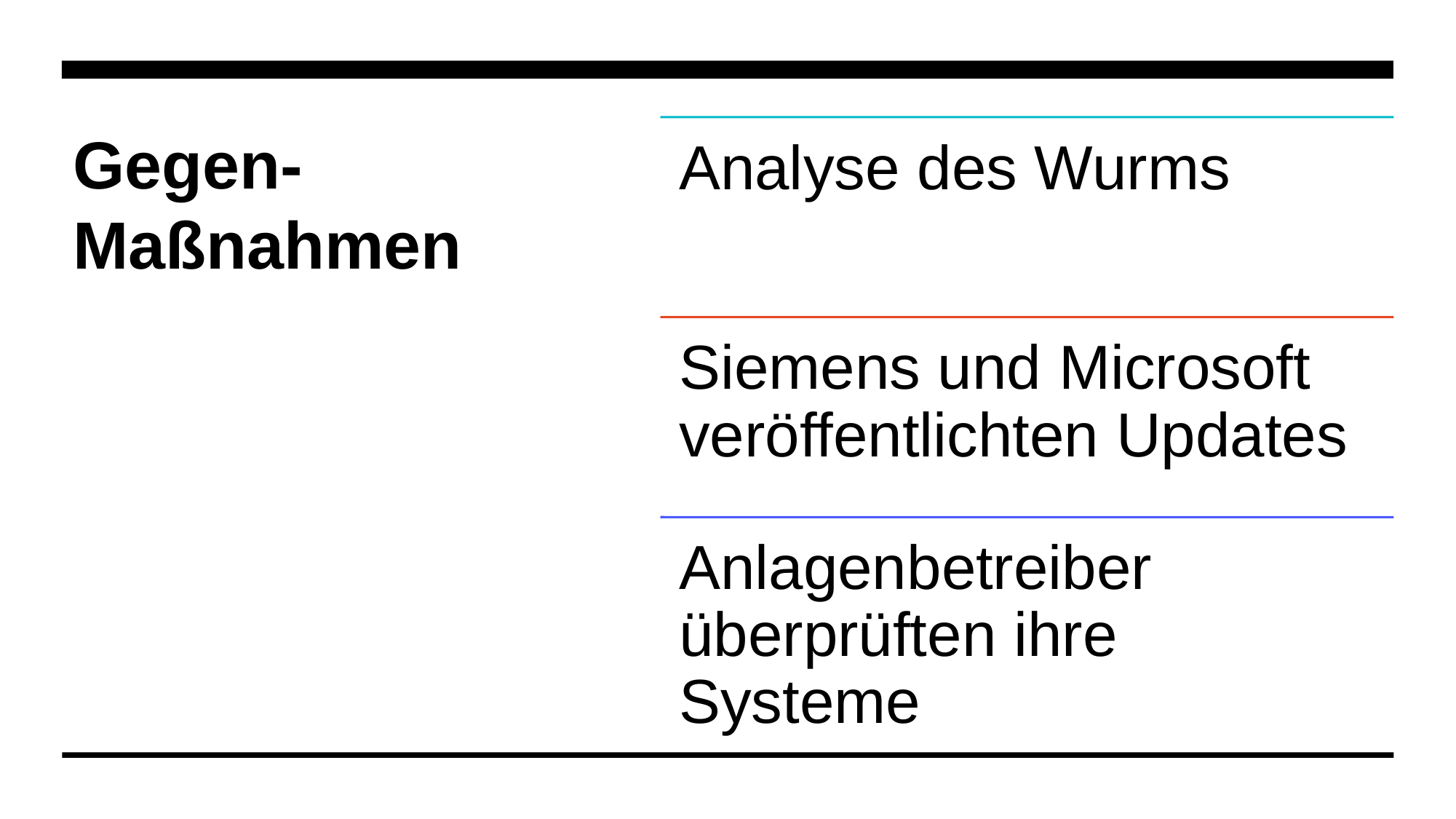

# Gegen-Maßnahmen
Analyse des Wurms
Siemens und Microsoft veröffentlichten Updates
Anlagenbetreiber überprüften ihre Systeme